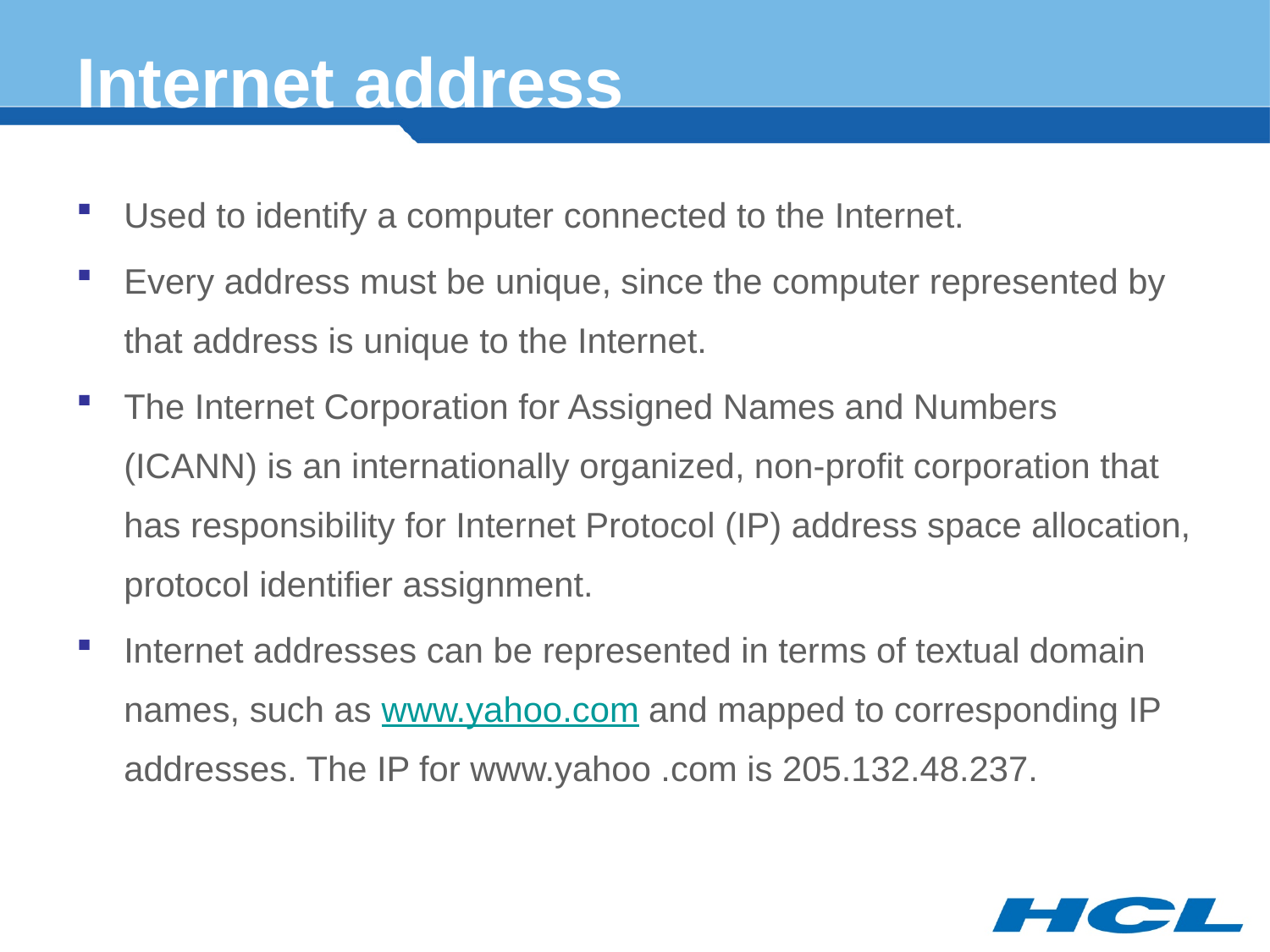

Internet address
Used to identify a computer connected to the Internet.
Every address must be unique, since the computer represented by that address is unique to the Internet.
The Internet Corporation for Assigned Names and Numbers (ICANN) is an internationally organized, non-profit corporation that has responsibility for Internet Protocol (IP) address space allocation, protocol identifier assignment.
Internet addresses can be represented in terms of textual domain names, such as www.yahoo.com and mapped to corresponding IP addresses. The IP for www.yahoo .com is 205.132.48.237.